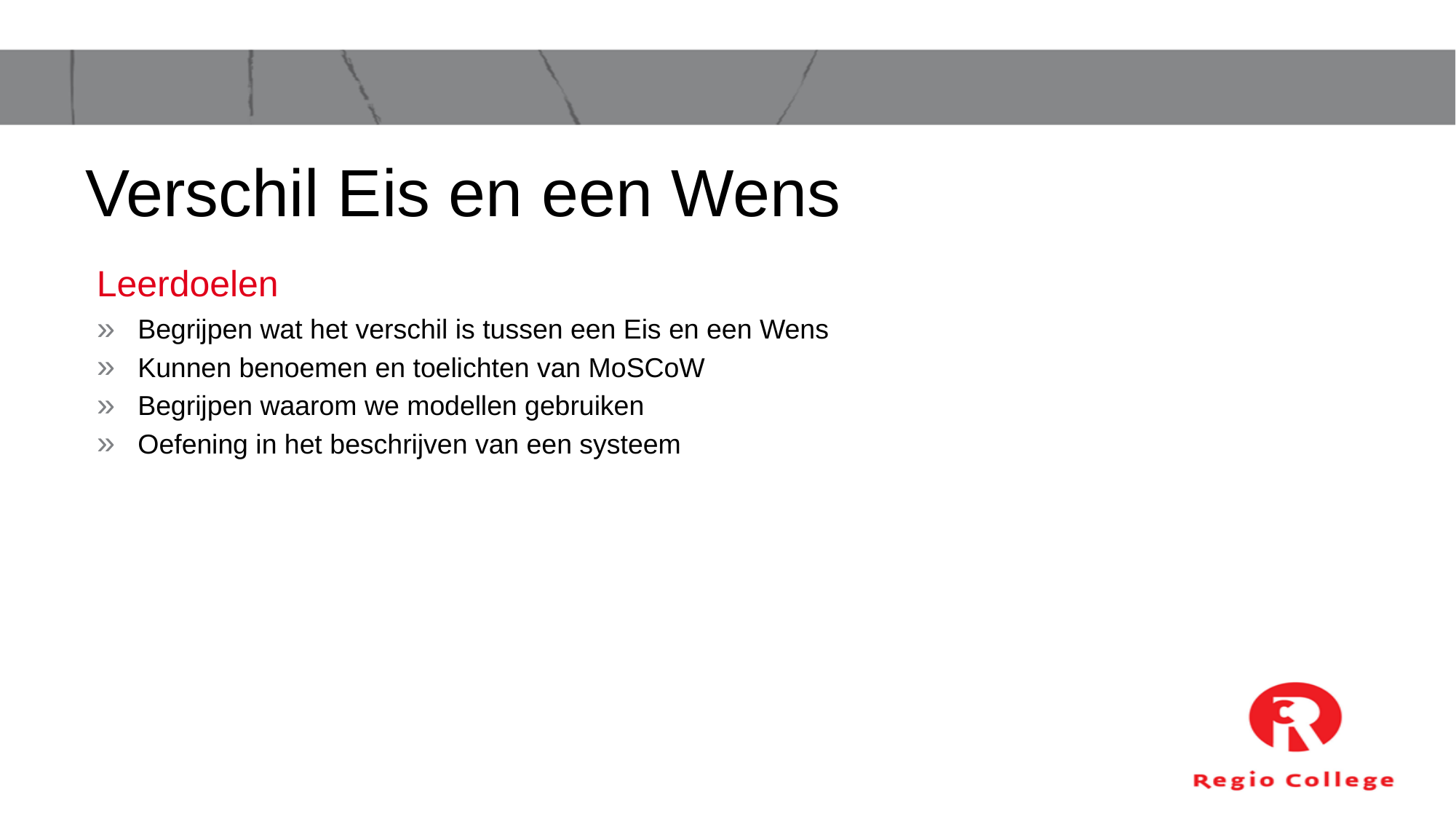

# Verschil Eis en een Wens
Leerdoelen
Begrijpen wat het verschil is tussen een Eis en een Wens
Kunnen benoemen en toelichten van MoSCoW
Begrijpen waarom we modellen gebruiken
Oefening in het beschrijven van een systeem